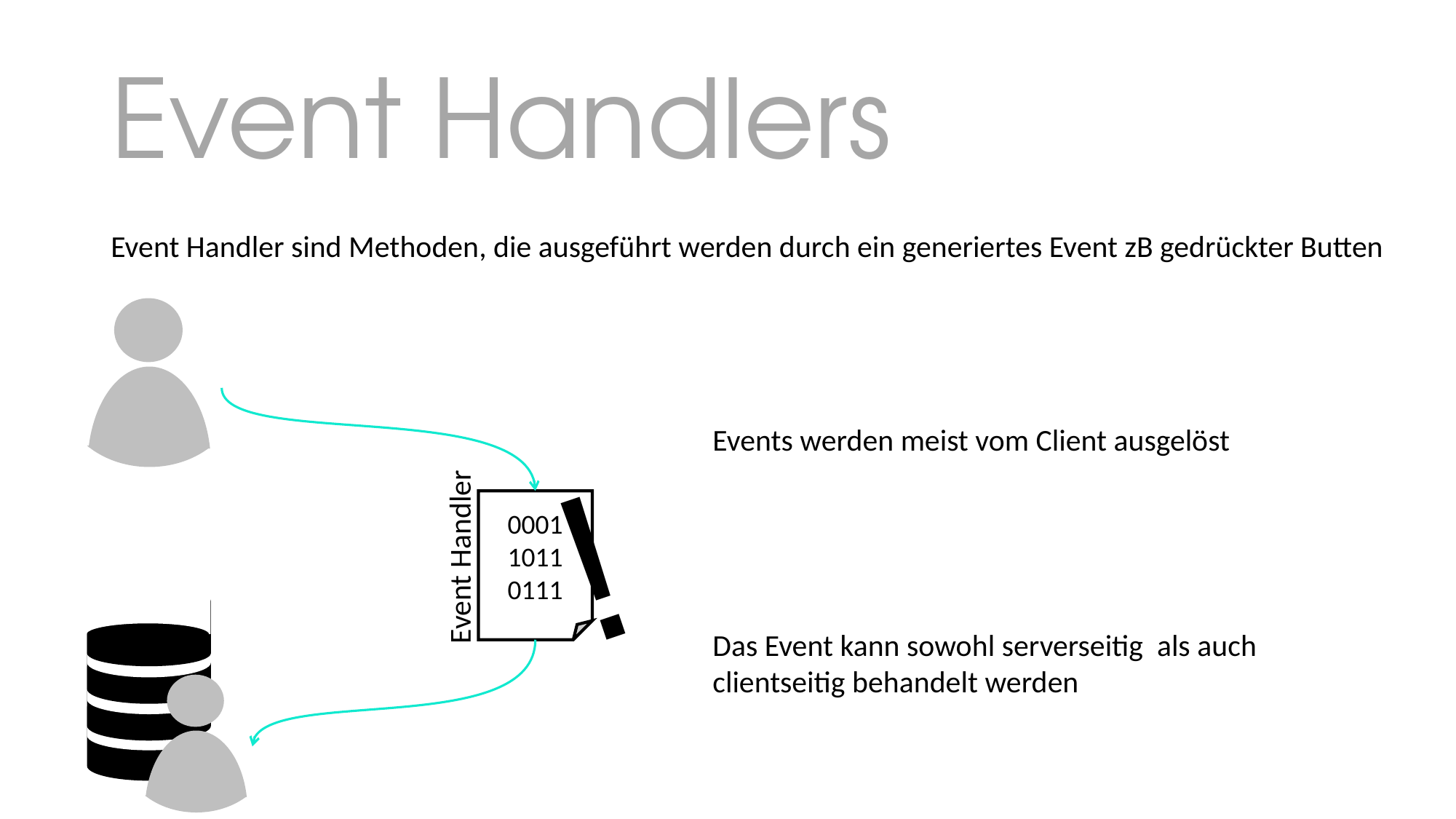

Event Handlers
Event Handler sind Methoden, die ausgeführt werden durch ein generiertes Event zB gedrückter Butten

0001
1011
0111
Events werden meist vom Client ausgelöst
!
Event Handler

Das Event kann sowohl serverseitig  als auch clientseitig behandelt werden